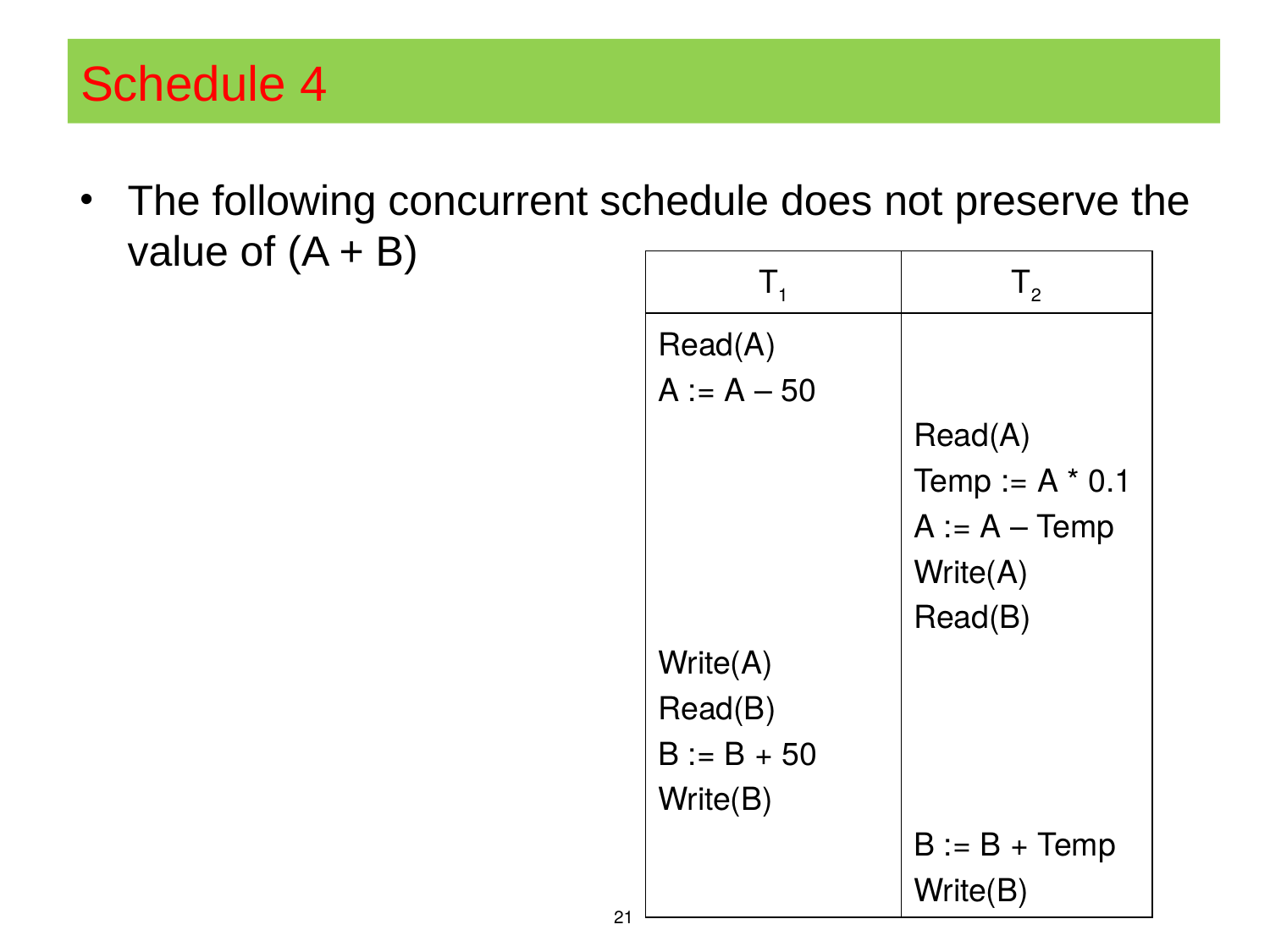

# Schedule 4
The following concurrent schedule does not preserve the value of (A + B)
| T1 | T2 |
| --- | --- |
| Read(A) A := A – 50 Write(A) Read(B) B := B + 50 Write(B) | Read(A) Temp := A \* 0.1 A := A – Temp Write(A) Read(B) B := B + Temp Write(B) |